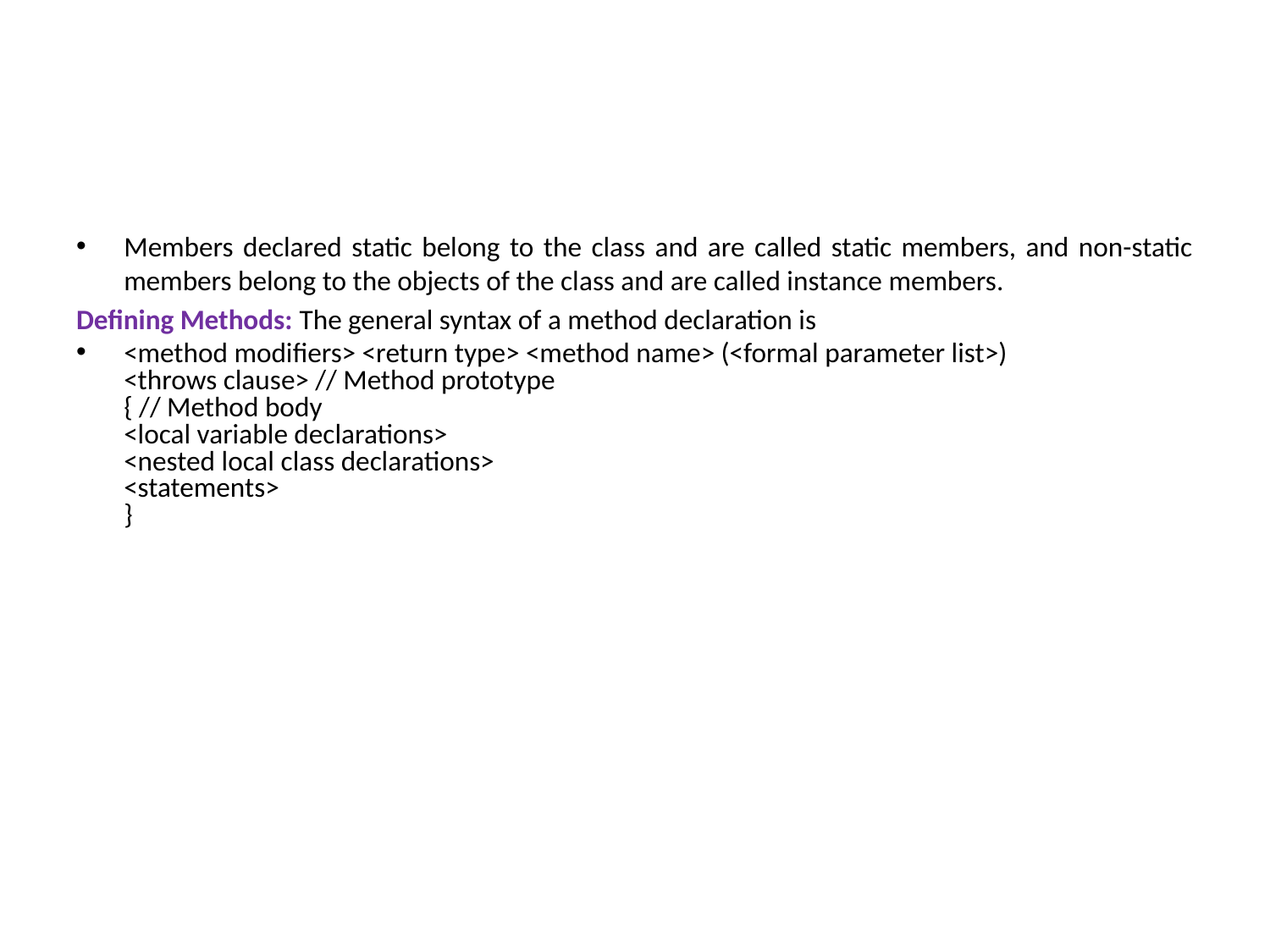

#
Members declared static belong to the class and are called static members, and non-static members belong to the objects of the class and are called instance members.
Defining Methods: The general syntax of a method declaration is
<method modifiers> <return type> <method name> (<formal parameter list>)
<throws clause> // Method prototype
{ // Method body
<local variable declarations>
<nested local class declarations>
<statements>
}